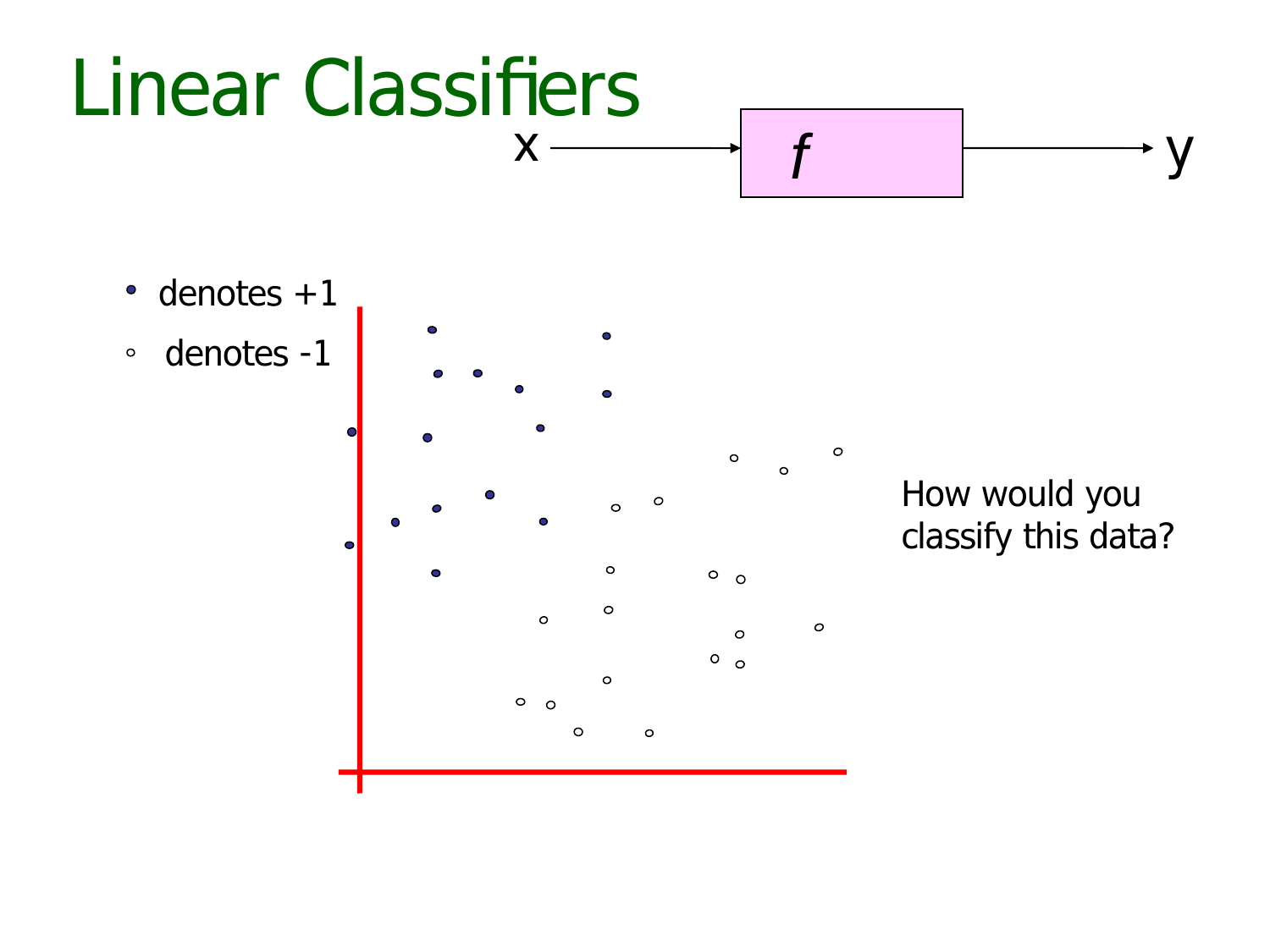

# Linear Classifiers
x
y
f

denotes +1
denotes -1

How would you classify this data?